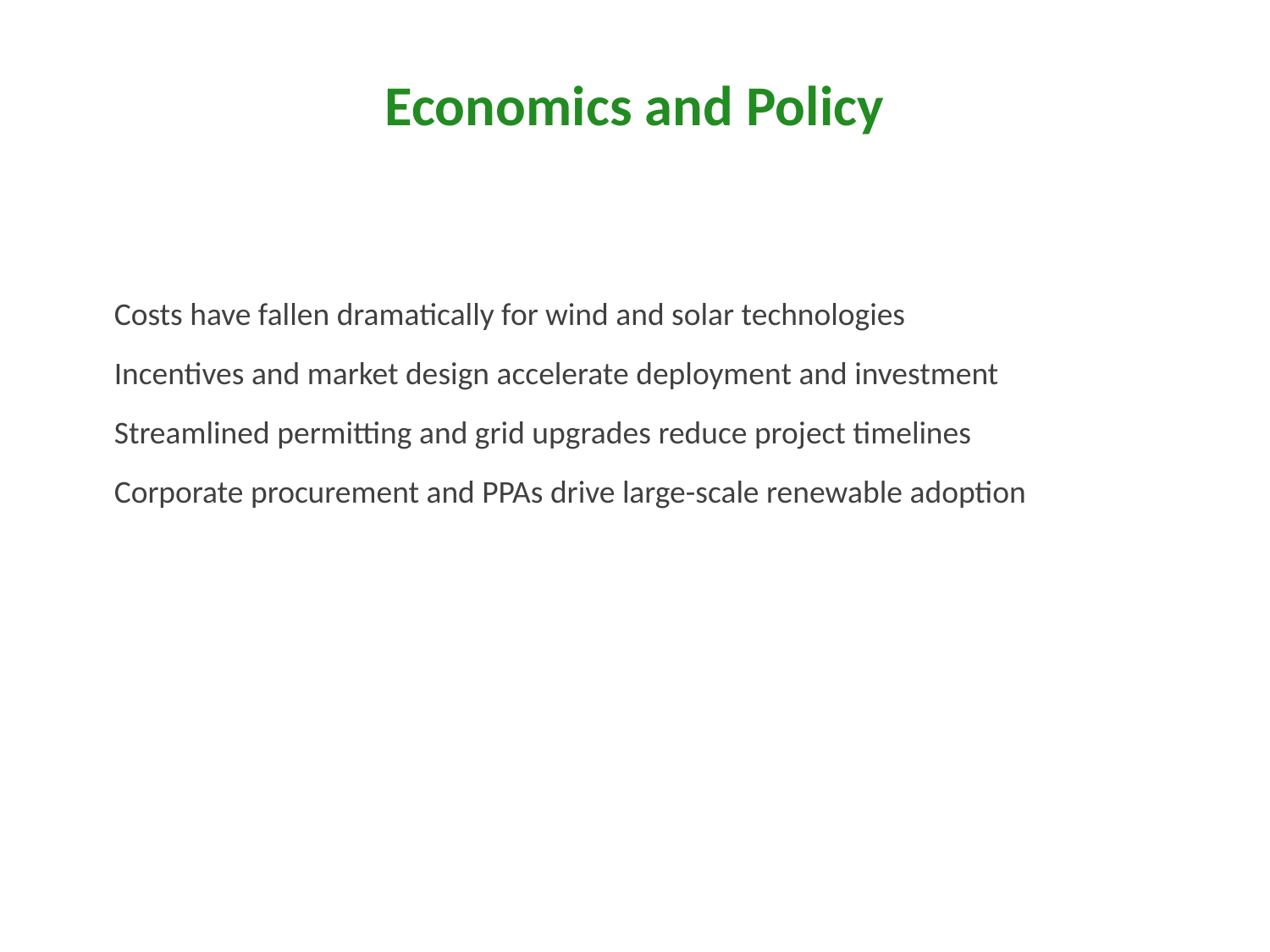

Economics and Policy

Costs have fallen dramatically for wind and solar technologies
Incentives and market design accelerate deployment and investment
Streamlined permitting and grid upgrades reduce project timelines
Corporate procurement and PPAs drive large-scale renewable adoption